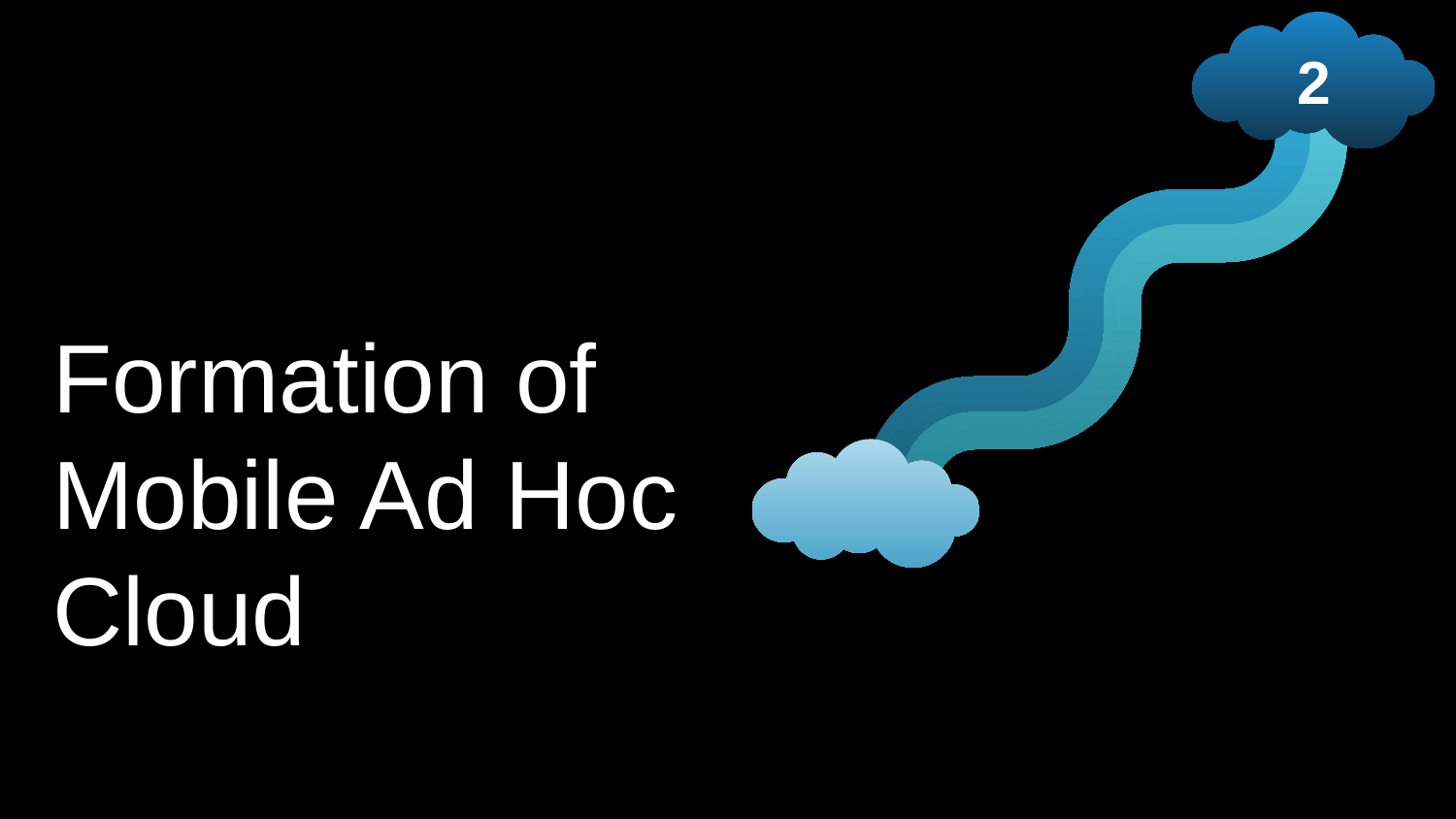

2

# Formation of Mobile Ad Hoc Cloud